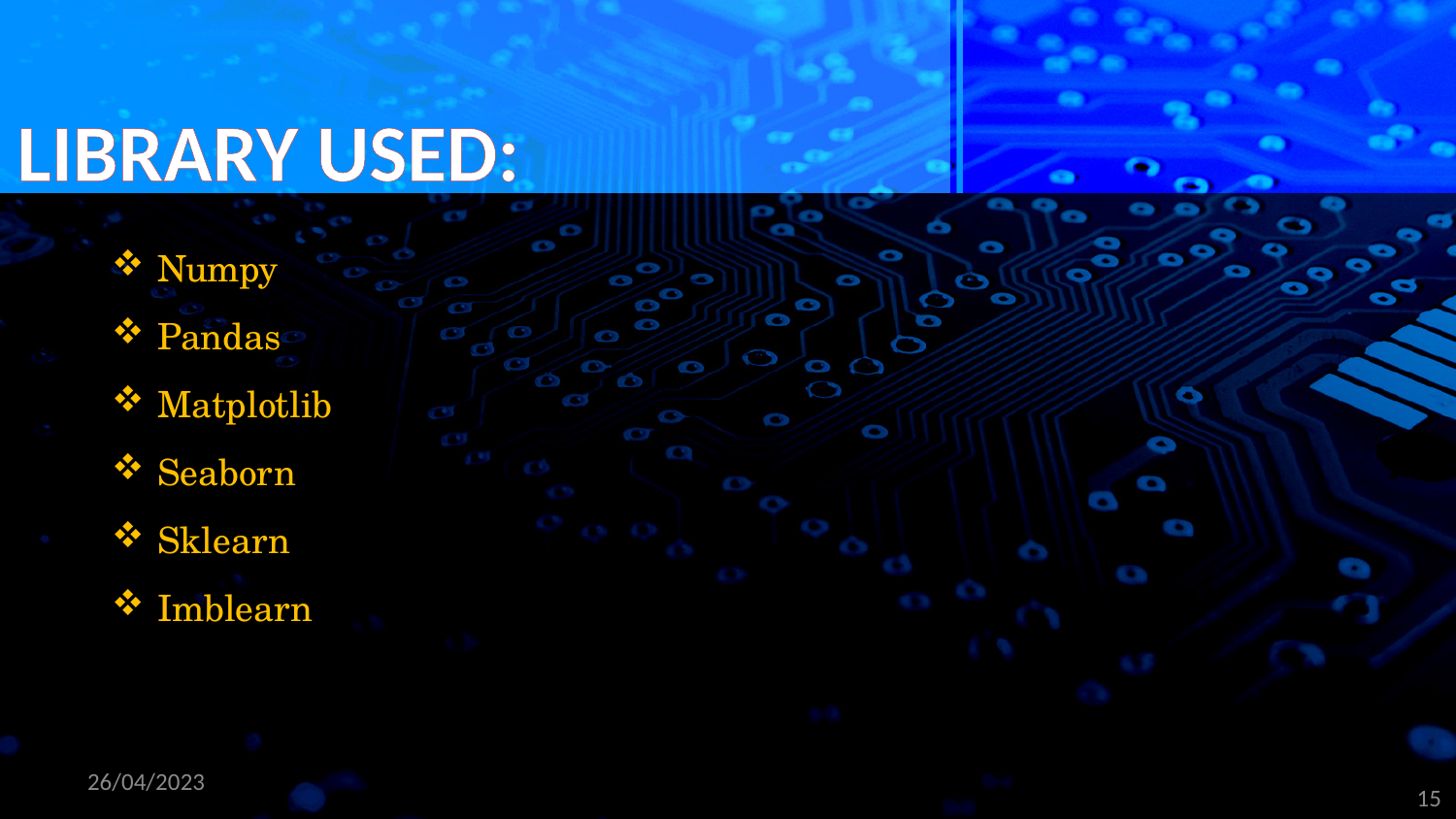

LIBRARY USED:
Numpy

Pandas

Matplotlib

Seaborn

Sklearn

Imblearn
26/04/2023
15